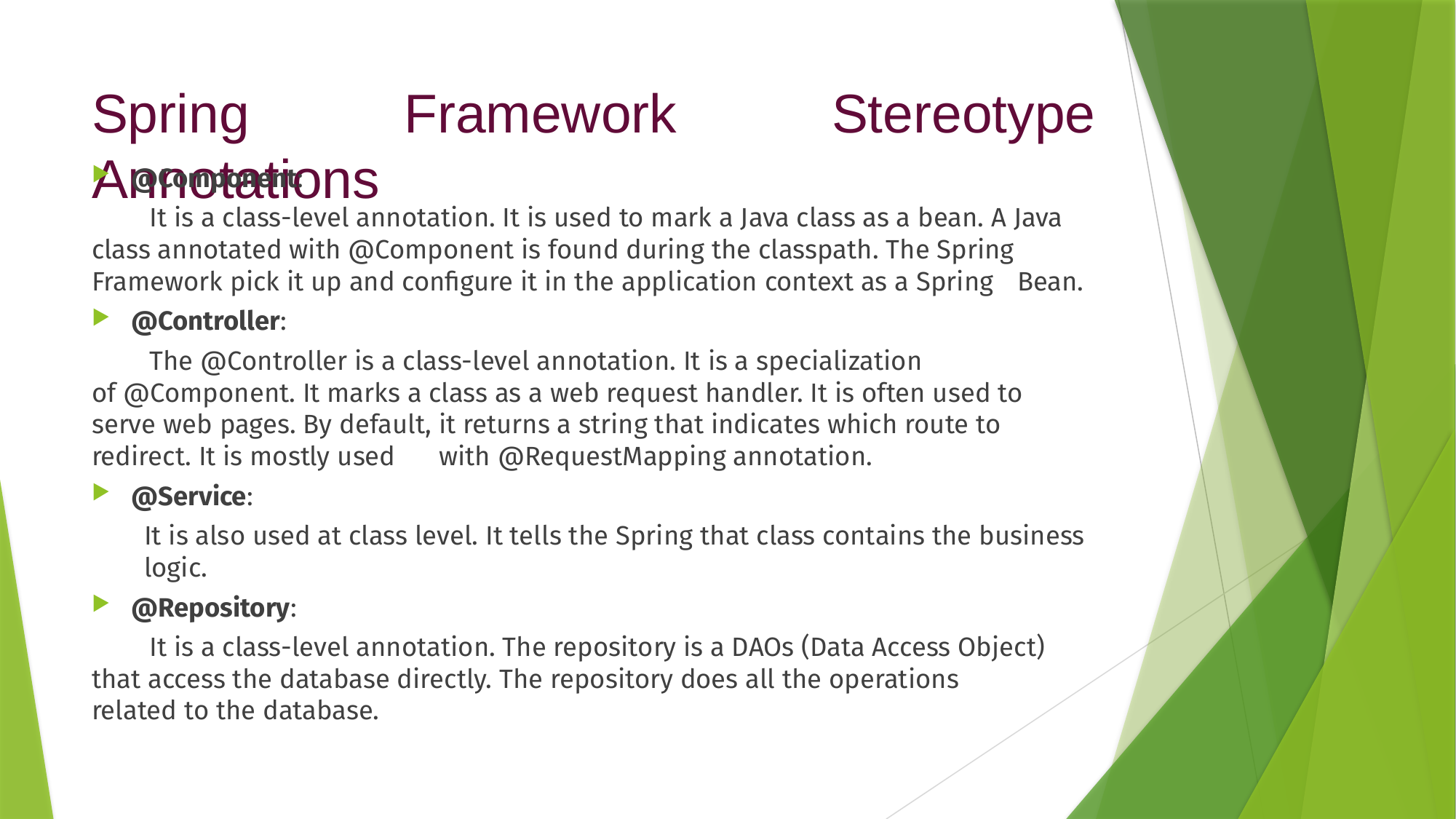

# Spring Framework Stereotype Annotations
@Component:
	It is a class-level annotation. It is used to mark a Java class as a bean. A Java 	class annotated with @Component is found during the classpath. The Spring 	Framework pick it up and configure it in the application context as a Spring 	Bean.
@Controller:
	The @Controller is a class-level annotation. It is a specialization 	of @Component. It marks a class as a web request handler. It is often used to 	serve web pages. By default, it returns a string that indicates which route to 	redirect. It is mostly used 	with @RequestMapping annotation.
@Service:
It is also used at class level. It tells the Spring that class contains the business logic.
@Repository:
	It is a class-level annotation. The repository is a DAOs (Data Access Object) 	that access the database directly. The repository does all the operations 	related to the database.